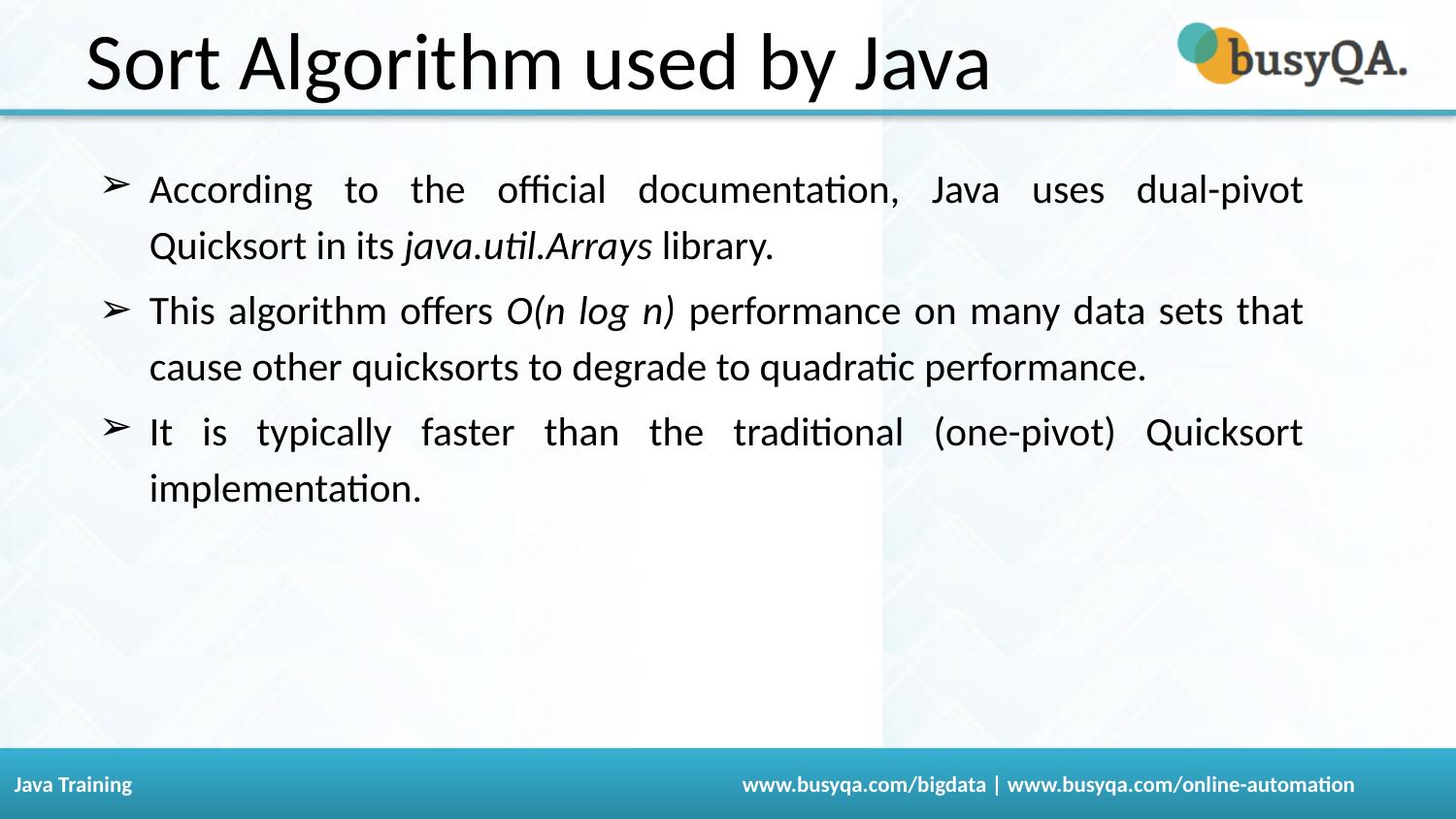

Sort Algorithm used by Java
According to the official documentation, Java uses dual-pivot Quicksort in its java.util.Arrays library.
This algorithm offers O(n log n) performance on many data sets that cause other quicksorts to degrade to quadratic performance.
It is typically faster than the traditional (one-pivot) Quicksort implementation.